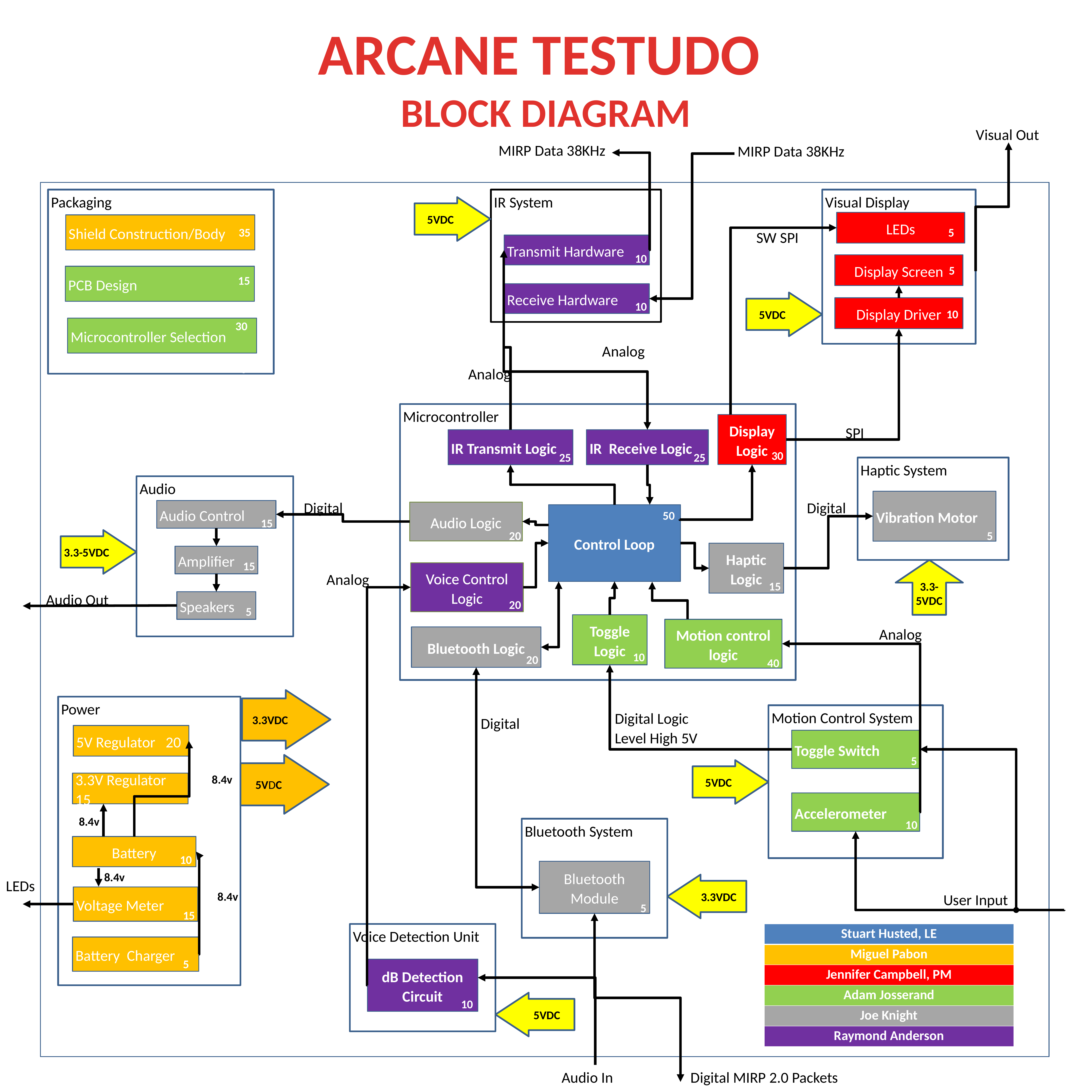

ARCANE TESTUDO
BLOCK DIAGRAM

Visual Out
MIRP Data 38KHz
MIRP Data 38KHz
Stuart Husted
Miguel Pabon
Jennifer Campbell
Adam Josserand
Joe Knight
Raymond Anderson

Packaging
IR System

Visual Display
5VDC
LEDs
Shield Construction/Body
35
5
SW SPI
Transmit Hardware
10
Display Screen
5
PCB Design
15
Receive Hardware
5VDC
10
Display Driver
10
30
Microcontroller Selection
Analog
5
Analog
Microcontroller
Display Logic
SPI
IR Transmit Logic
IR  Receive Logic
30
25
25
Haptic System
Audio
Vibration Motor
Digital
Digital
Audio Control
Audio Logic
Control Loop
50
15
20
5
3.3-5VDC
Haptic Logic
Amplifier
15
3.3-5VDC
Voice Control Logic
Analog
15
Audio Out
Speakers
20
5
Toggle Logic
Motion control logic
Analog
Bluetooth Logic
10
20
40
3.3VDC
Power
Motion Control System
Digital Logic Level High 5V
Digital
5V Regulator   20
Toggle Switch
5
5VDC
5VDC
8.4v
3.3V Regulator 15
Accelerometer
20
8.4v
10
Bluetooth System
Battery
10
Bluetooth Module
8.4v
LEDs
3.3VDC
8.4v
Voltage Meter
User Input
5
15

| Stuart Husted, LE |
| --- |
| Miguel Pabon |
| Jennifer Campbell, PM |
| Adam Josserand |
| Joe Knight |
| Raymond Anderson |
Voice Detection Unit
Battery  Charger
5
dB Detection Circuit
5VDC
10
Audio In
Digital MIRP 2.0 Packets